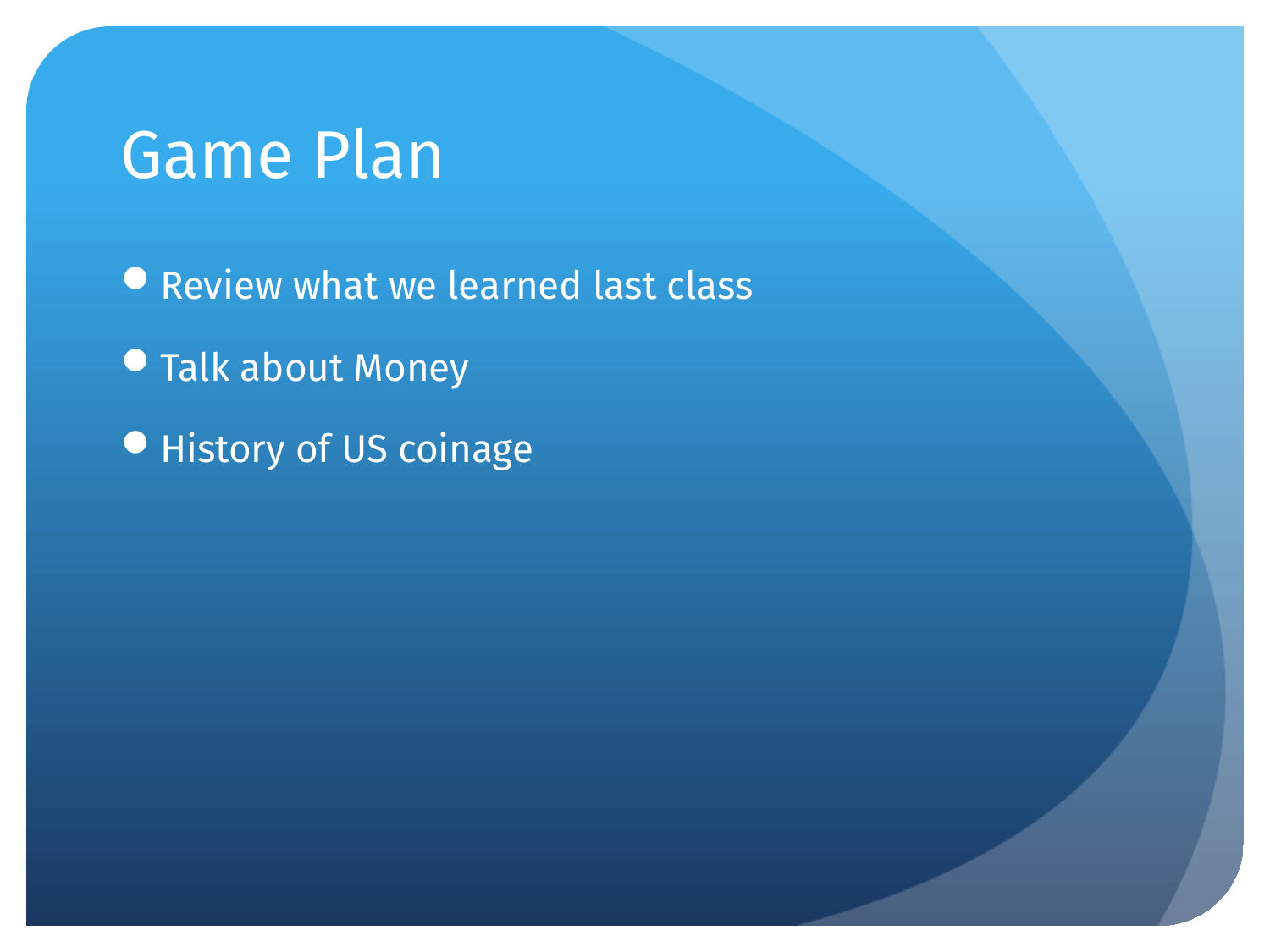

# Game Plan
Review what we learned last class
Talk about Money
History of US coinage